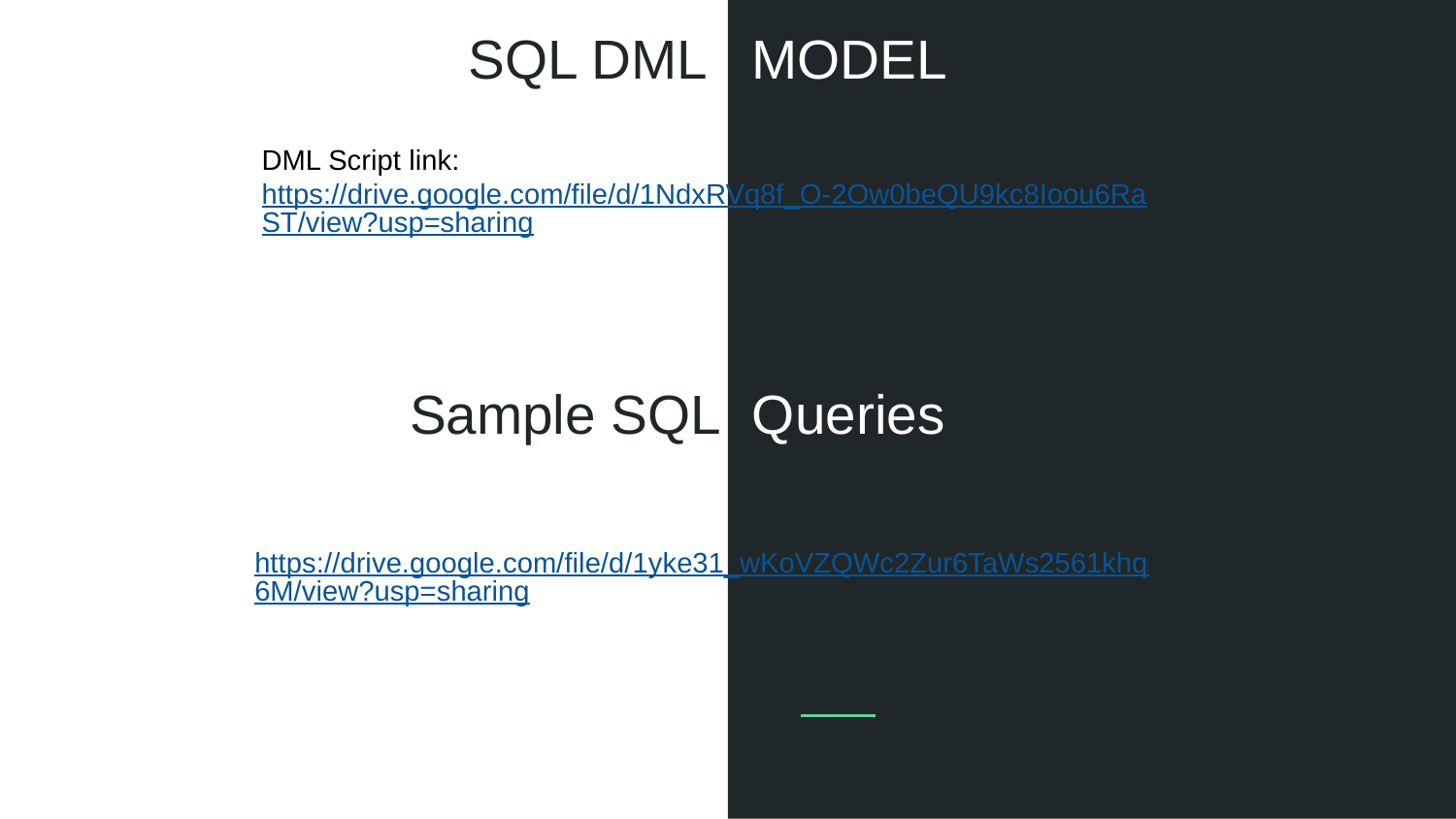

# SQL DML   MODEL
DML Script link:
https://drive.google.com/file/d/1NdxRVq8f_O-2Ow0beQU9kc8Ioou6RaST/view?usp=sharing
Sample SQL  Queries
https://drive.google.com/file/d/1yke31_wKoVZQWc2Zur6TaWs2561khq6M/view?usp=sharing